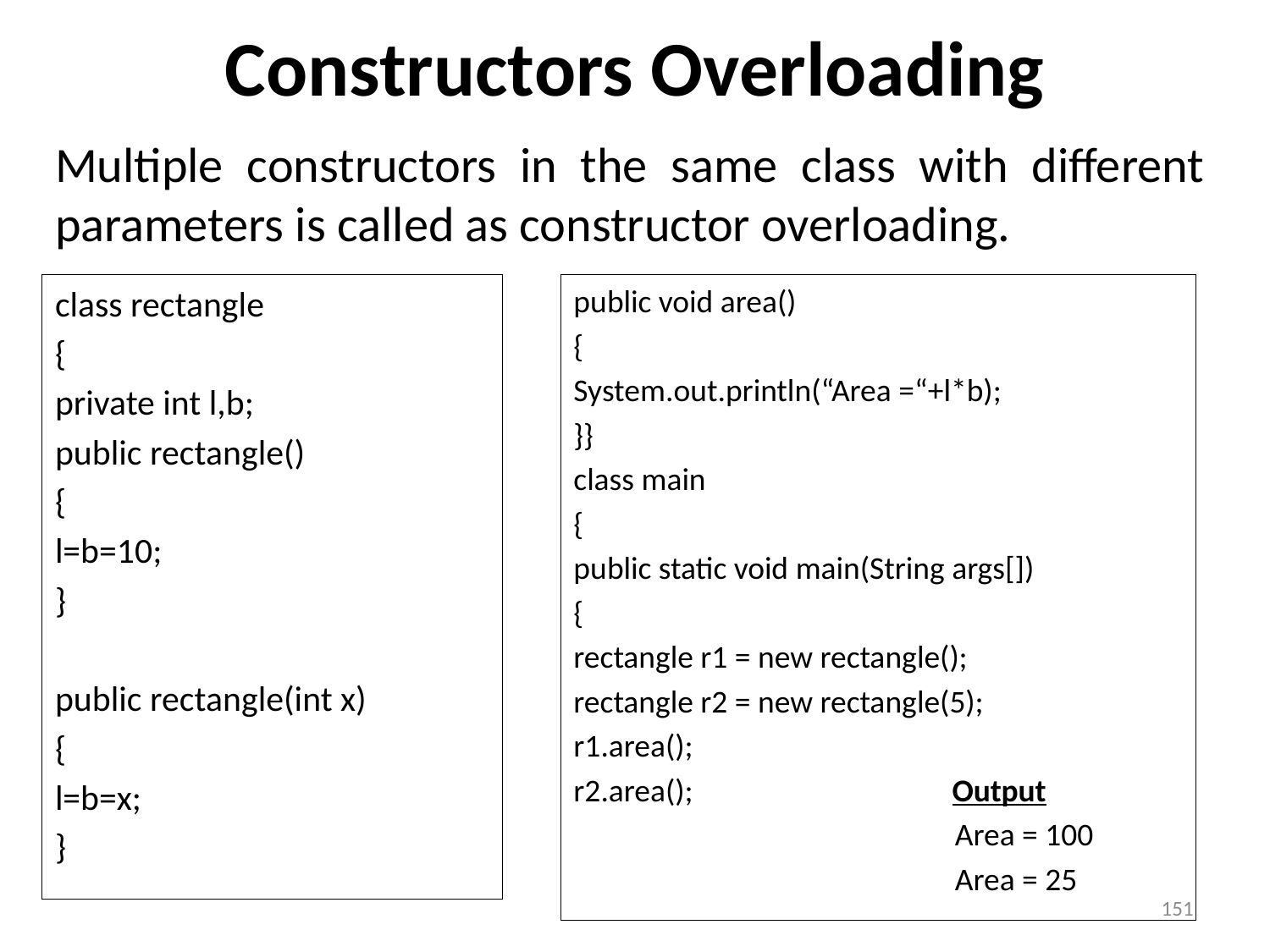

# Constructors Overloading
Multiple constructors in the same class with different parameters is called as constructor overloading.

class rectangle
{
private int l,b;
public rectangle()
{
l=b=10;
}

public rectangle(int x)
{
l=b=x;
}

public void area()
{
System.out.println(“Area =“+l*b);
}}
class main
{
public static void main(String args[])
{
rectangle r1 = new rectangle();
rectangle r2 = new rectangle(5);
r1.area();
r2.area();                                    Output
                                                     Area = 100
                                                     Area = 25
151